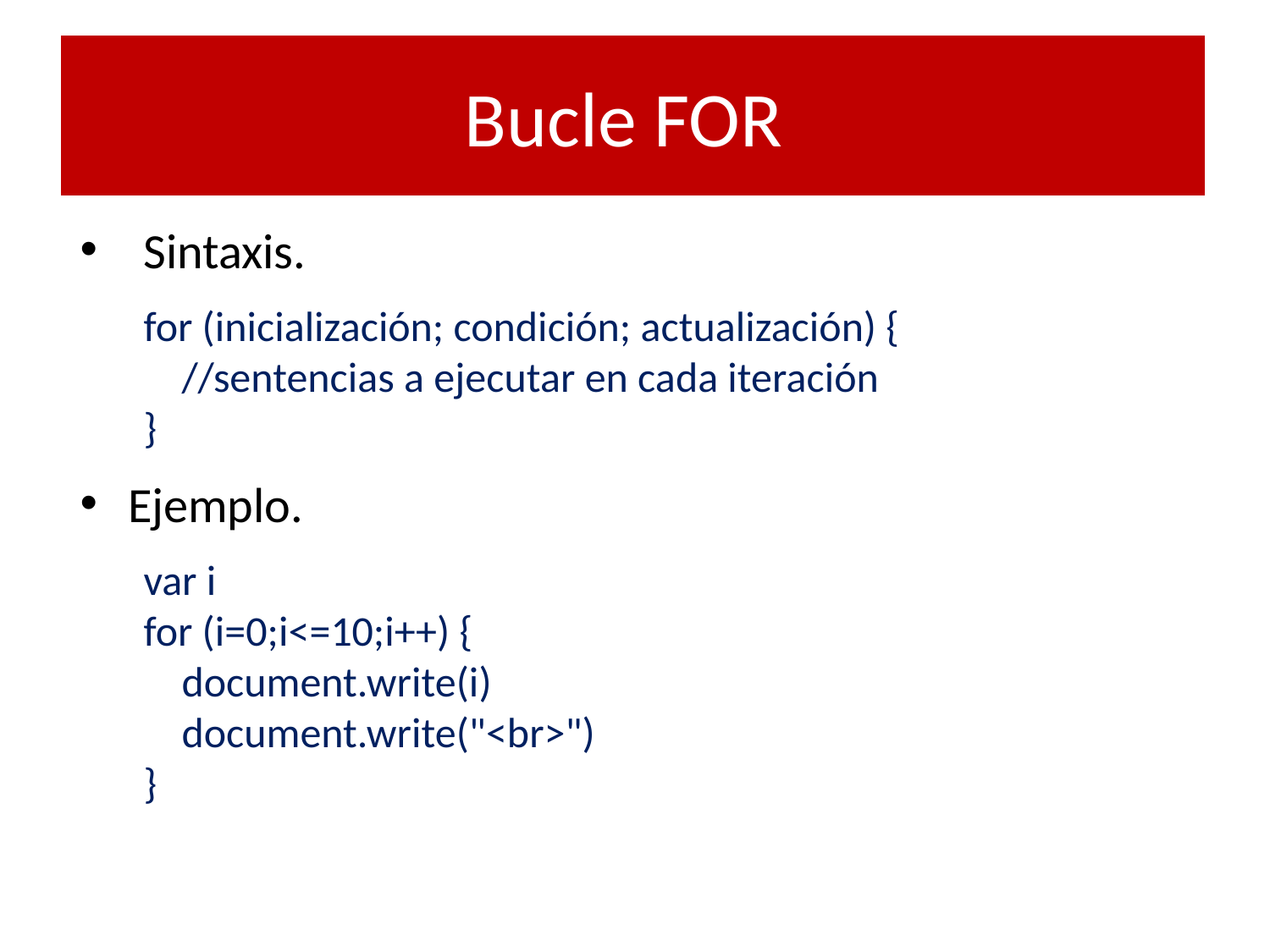

# Bucle FOR
Sintaxis.
for (inicialización; condición; actualización) {
    //sentencias a ejecutar en cada iteración
}
Ejemplo.
var i
for (i=0;i<=10;i++) {
    document.write(i)
    document.write("<br>")
}